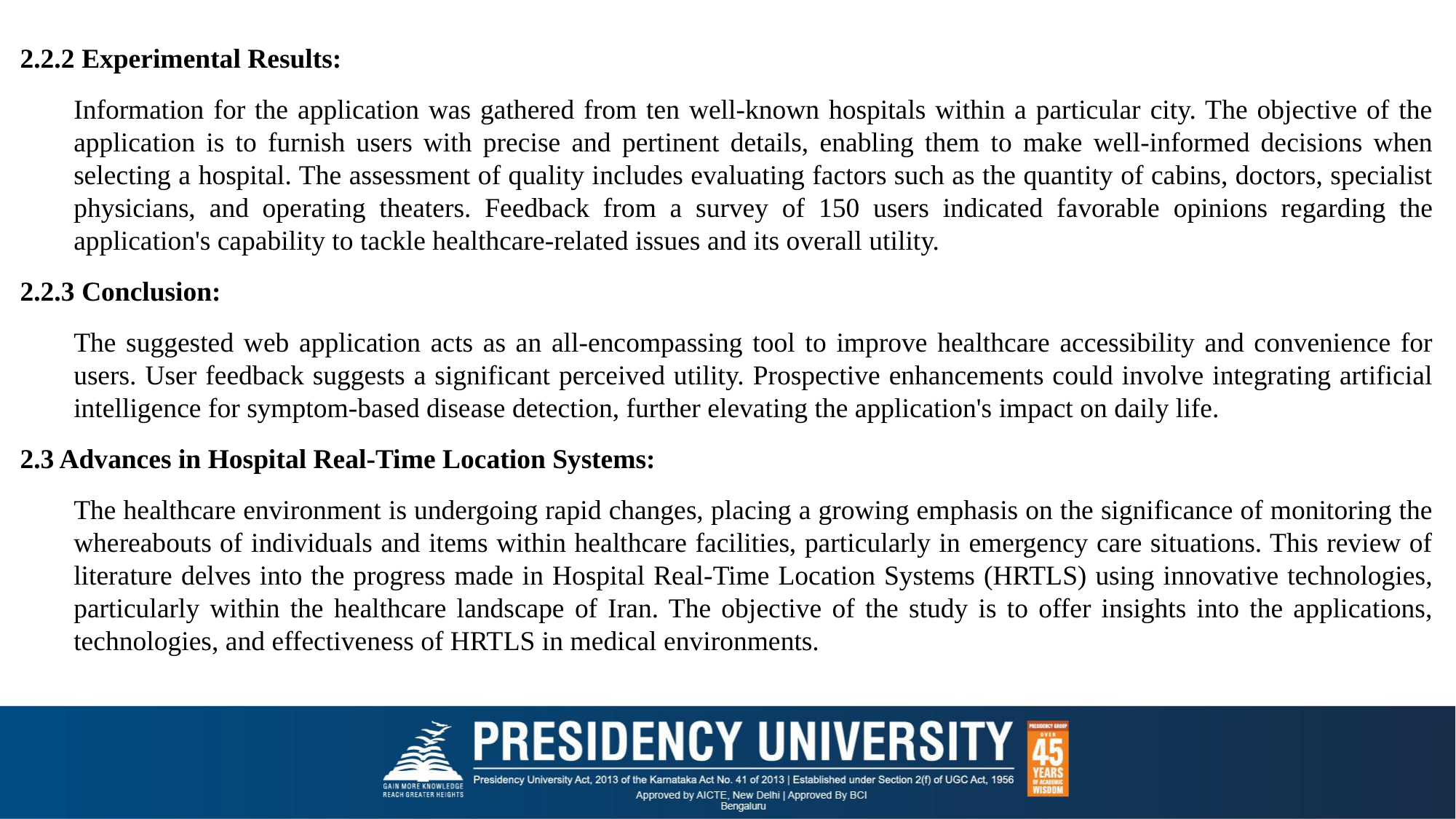

2.2.2 Experimental Results:
Information for the application was gathered from ten well-known hospitals within a particular city. The objective of the application is to furnish users with precise and pertinent details, enabling them to make well-informed decisions when selecting a hospital. The assessment of quality includes evaluating factors such as the quantity of cabins, doctors, specialist physicians, and operating theaters. Feedback from a survey of 150 users indicated favorable opinions regarding the application's capability to tackle healthcare-related issues and its overall utility.
2.2.3 Conclusion:
The suggested web application acts as an all-encompassing tool to improve healthcare accessibility and convenience for users. User feedback suggests a significant perceived utility. Prospective enhancements could involve integrating artificial intelligence for symptom-based disease detection, further elevating the application's impact on daily life.
2.3 Advances in Hospital Real-Time Location Systems:
The healthcare environment is undergoing rapid changes, placing a growing emphasis on the significance of monitoring the whereabouts of individuals and items within healthcare facilities, particularly in emergency care situations. This review of literature delves into the progress made in Hospital Real-Time Location Systems (HRTLS) using innovative technologies, particularly within the healthcare landscape of Iran. The objective of the study is to offer insights into the applications, technologies, and effectiveness of HRTLS in medical environments.